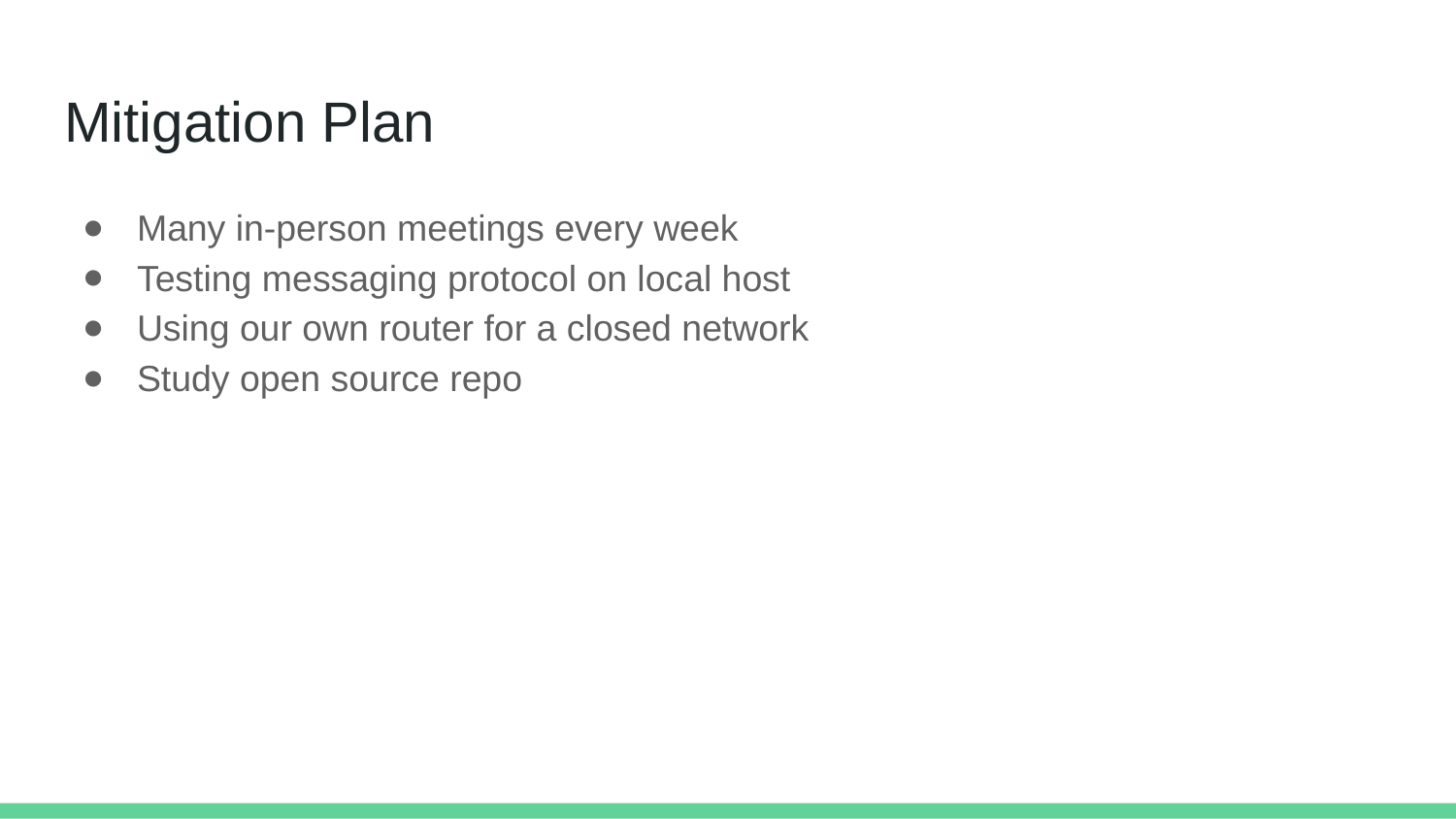

# Mitigation Plan
Many in-person meetings every week
Testing messaging protocol on local host
Using our own router for a closed network
Study open source repo